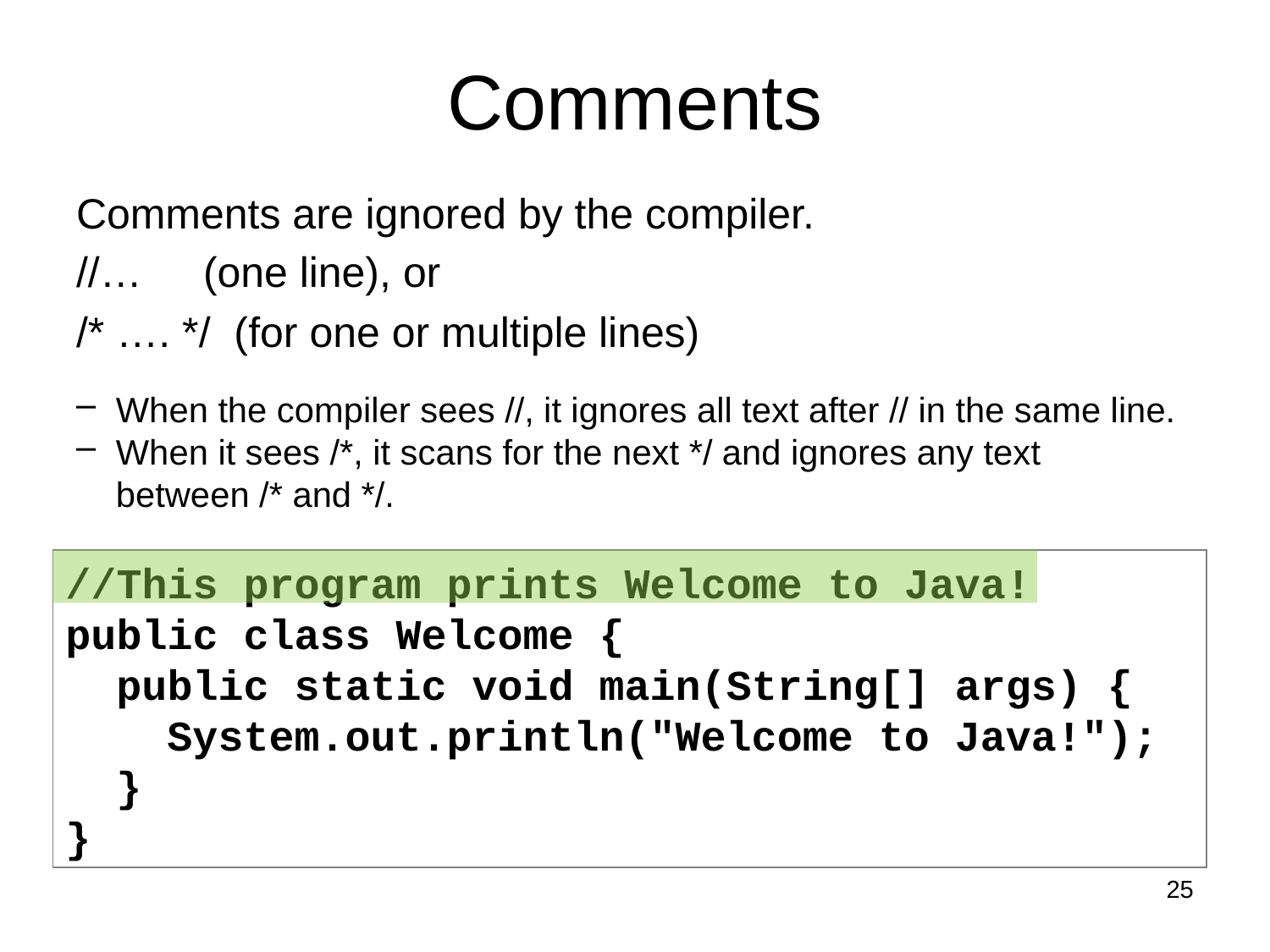

# Comments
Comments are ignored by the compiler.
//… 	(one line), or
/* …. */  (for one or multiple lines)
When the compiler sees //, it ignores all text after // in the same line.
When it sees /*, it scans for the next */ and ignores any text between /* and */.

//This program prints Welcome to Java!
public class Welcome {
  public static void main(String[] args) {
    System.out.println("Welcome to Java!");
  }
}

25